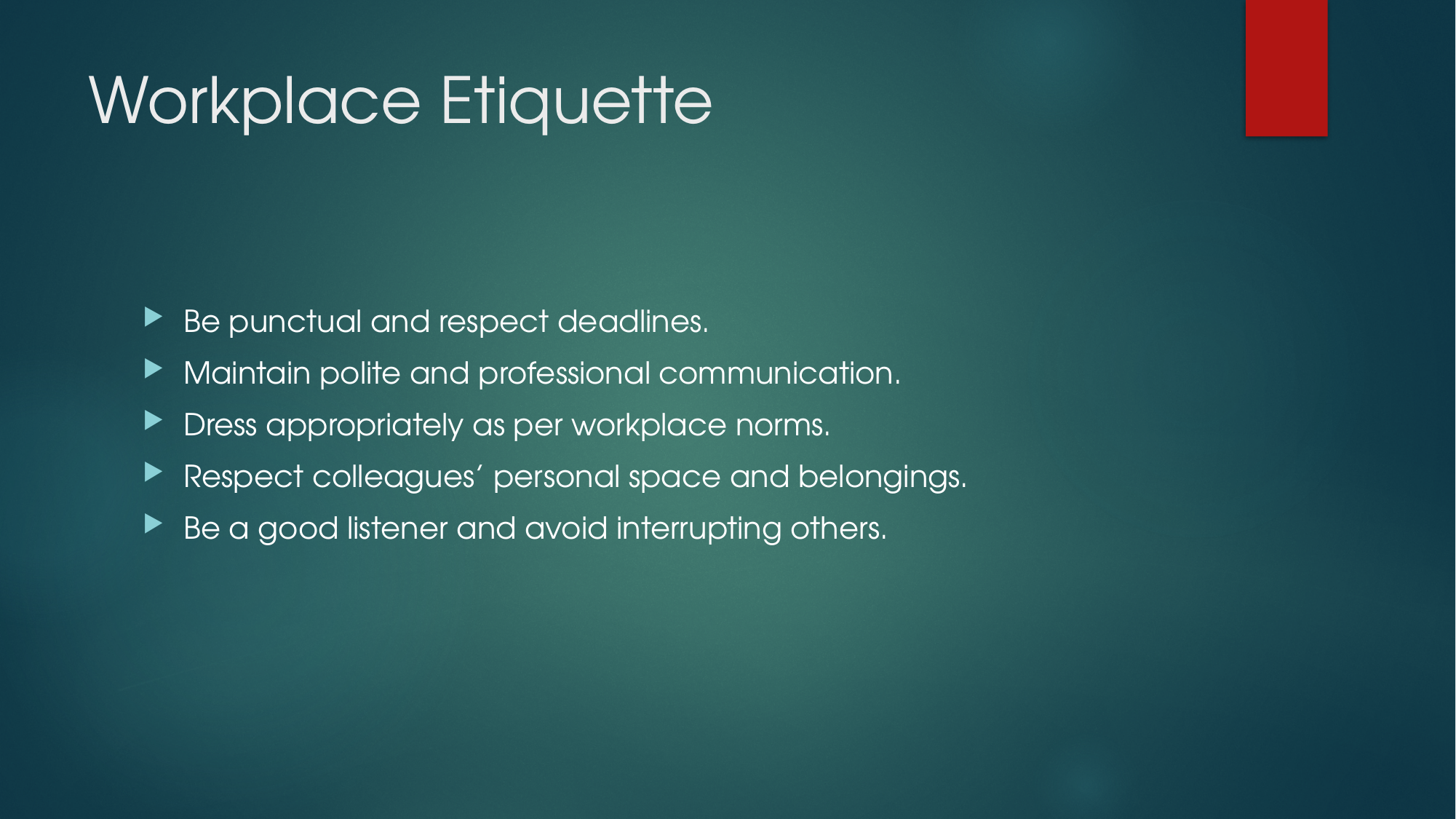

# Workplace Etiquette

Be punctual and respect deadlines.
Maintain polite and professional communication.
Dress appropriately as per workplace norms.
Respect colleagues’ personal space and belongings.
Be a good listener and avoid interrupting others.